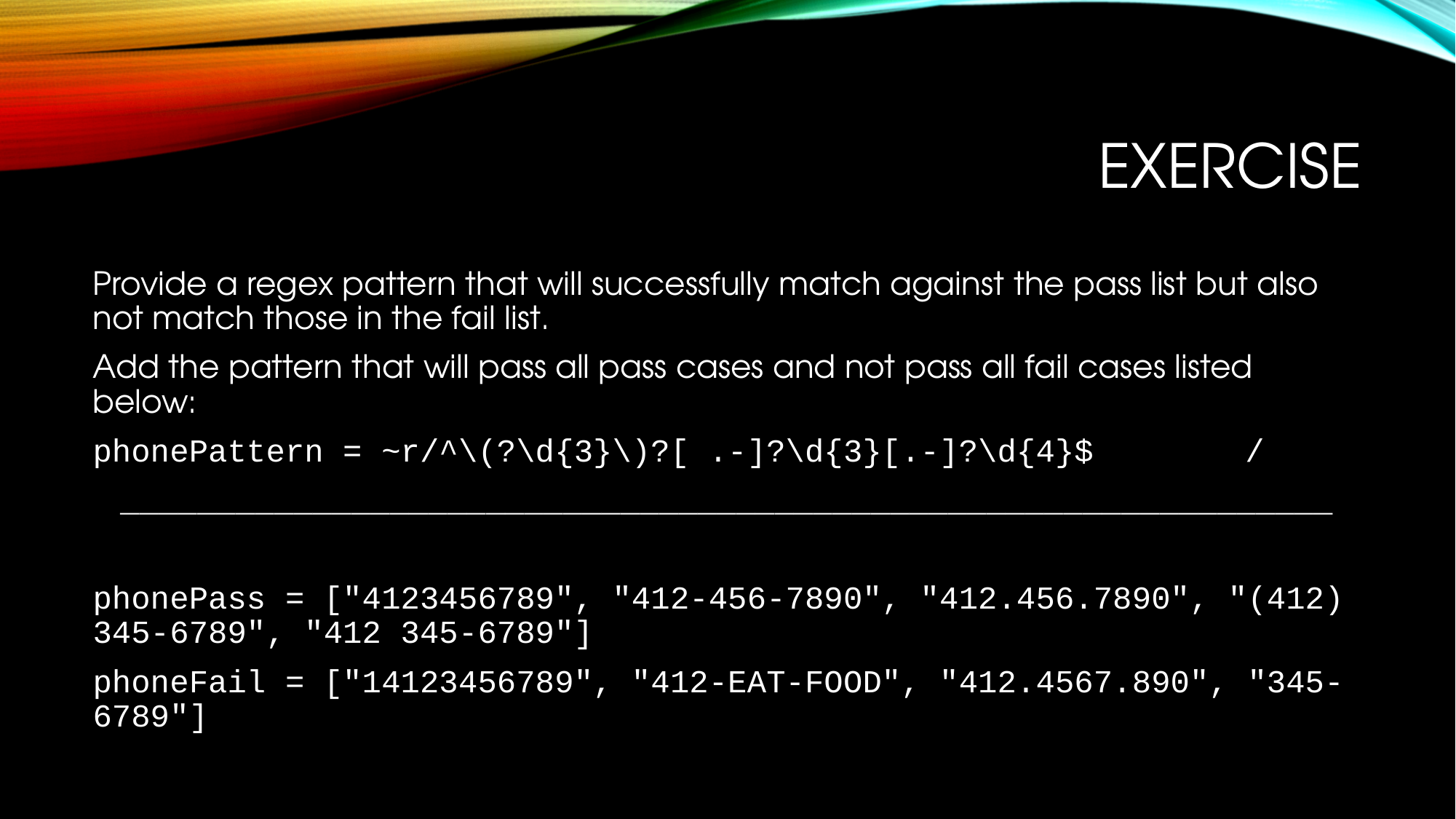

# Exercise
Provide a regex pattern that will successfully match against the pass list but also not match those in the fail list.
Add the pattern that will pass all pass cases and not pass all fail cases listed below:
phonePattern = ~r/^\(?\d{3}\)?[ .-]?\d{3}[.-]?\d{4}$		/
_______________________________________________________________

phonePass = ["4123456789", "412-456-7890", "412.456.7890", "(412) 345-6789", "412 345-6789"]
phoneFail = ["14123456789", "412-EAT-FOOD", "412.4567.890", "345-6789"]